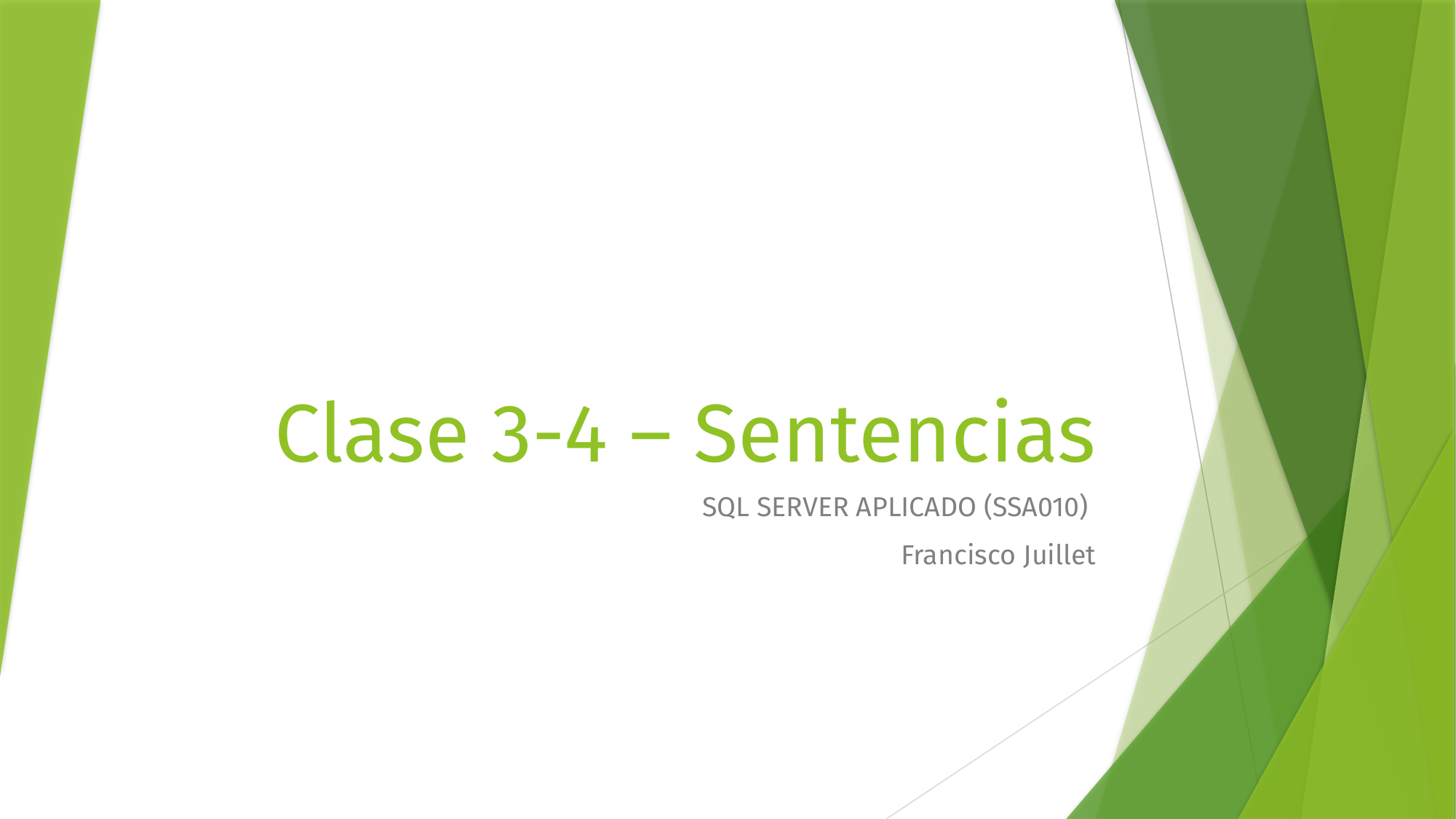

# Clase 3-4 – Sentencias
SQL SERVER APLICADO (SSA010)
Francisco Juillet